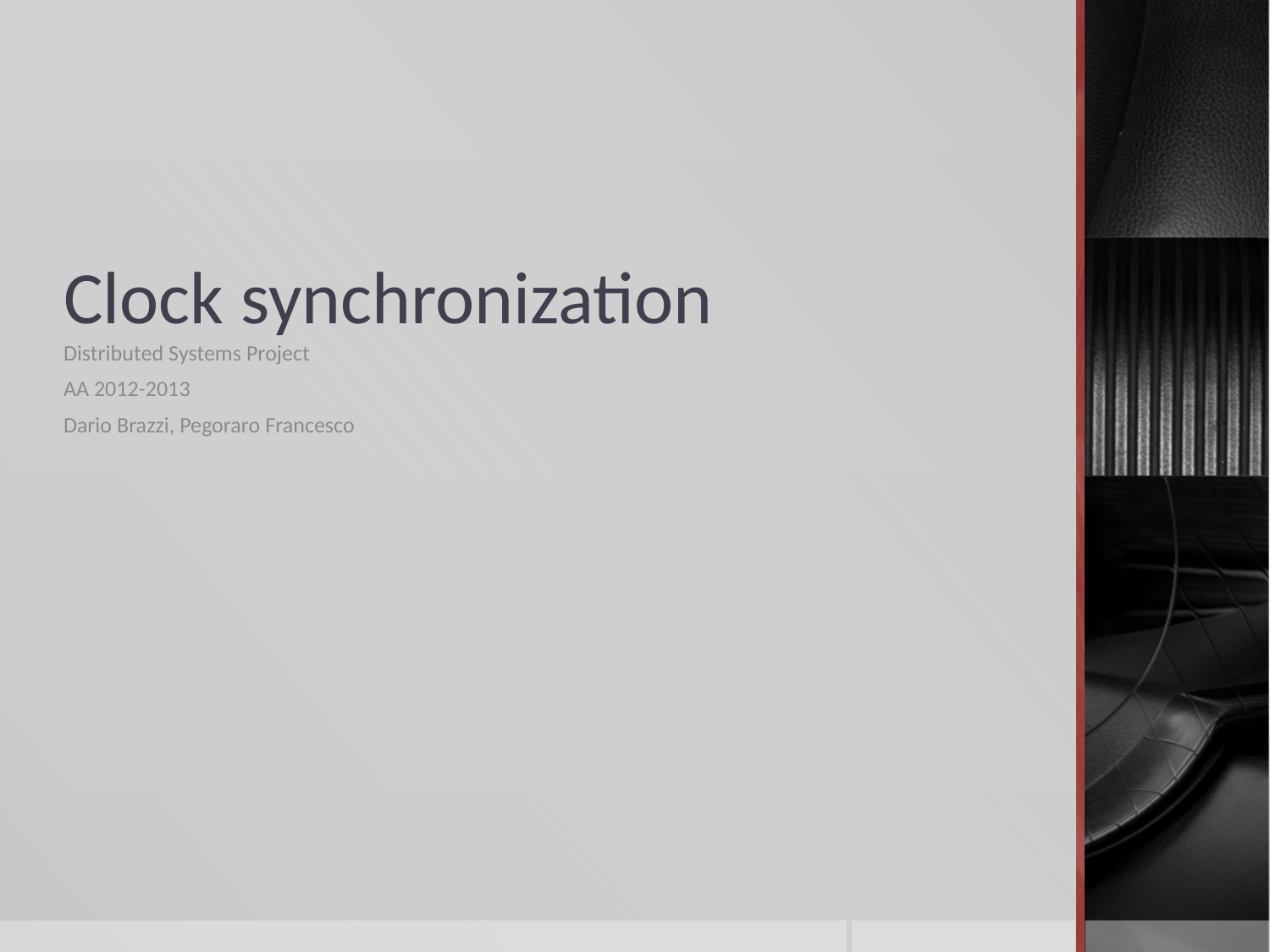

# Clock synchronization
Distributed Systems Project
AA 2012-2013
Dario Brazzi, Pegoraro Francesco